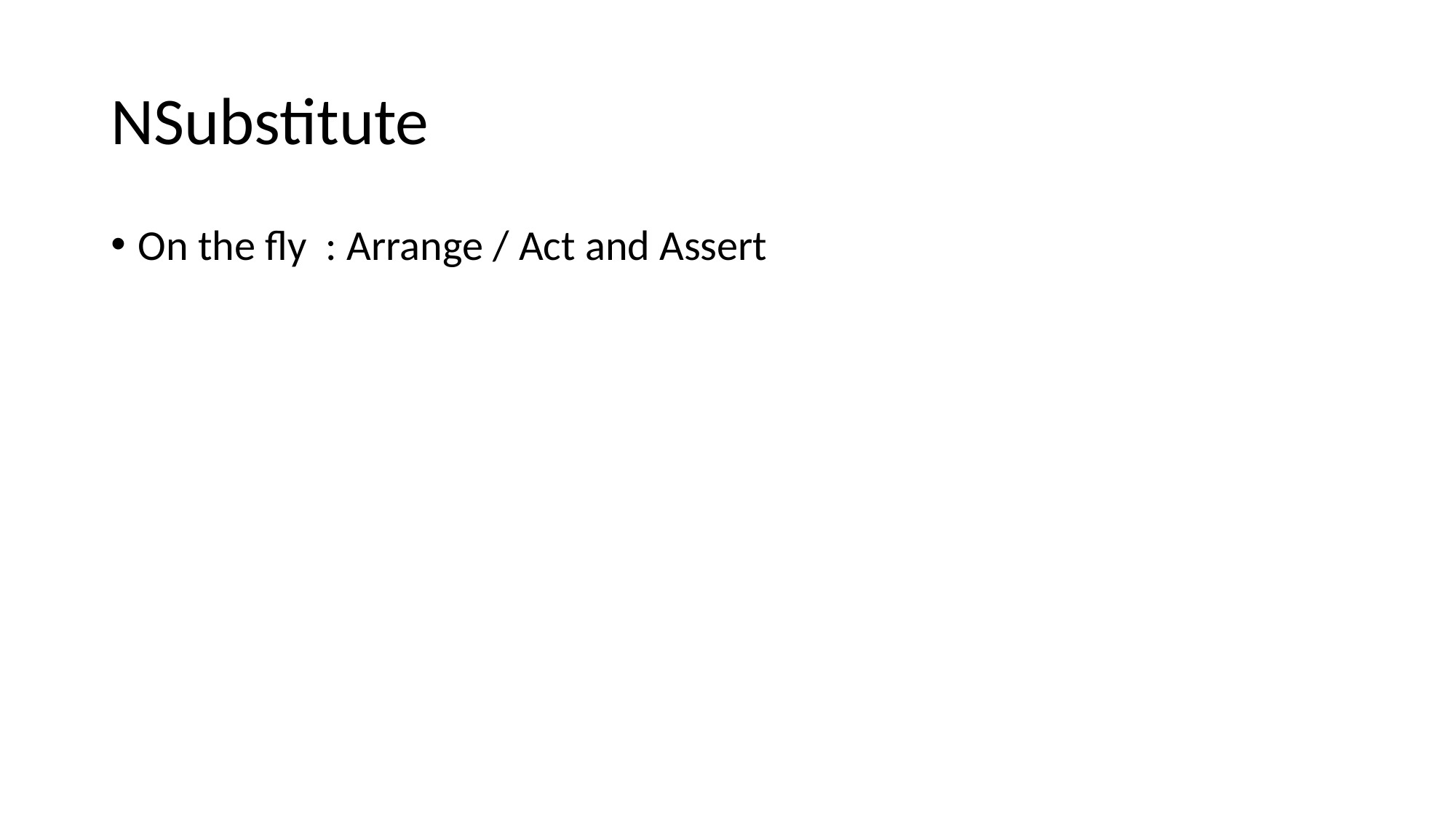

# NSubstitute
On the fly  : Arrange / Act and Assert